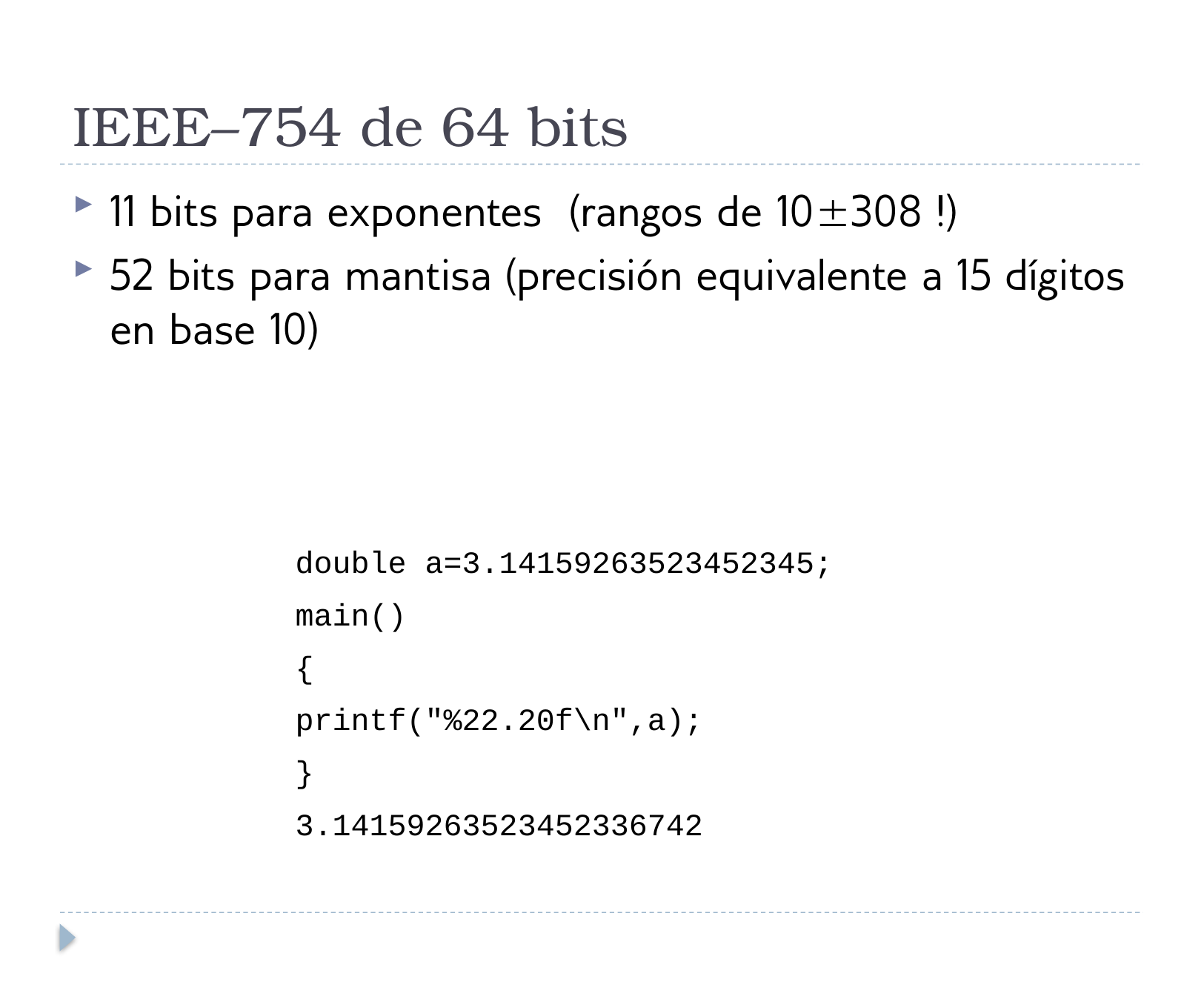

# IEEE–754 de 64 bits
11 bits para exponentes  (rangos de 10±308 !)
52 bits para mantisa (precisión equivalente a 15 dígitos en base 10)
double a=3.14159263523452345;
main()
{
printf("%22.20f\n",a);
}
3.14159263523452336742